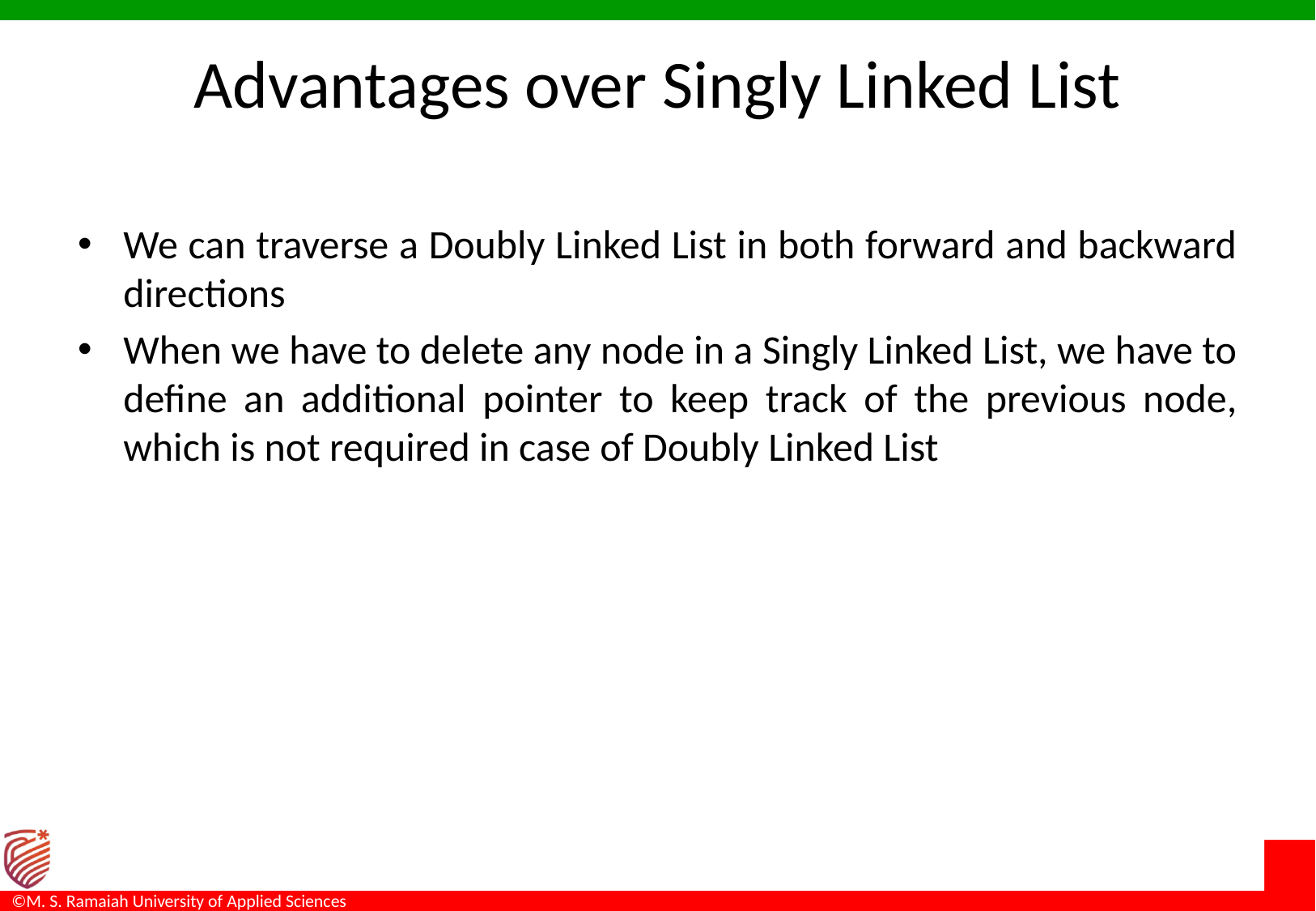

Advantages over Singly Linked List
We can traverse a Doubly Linked List in both forward and backward directions
When we have to delete any node in a Singly Linked List, we have to define an additional pointer to keep track of the previous node, which is not required in case of Doubly Linked List